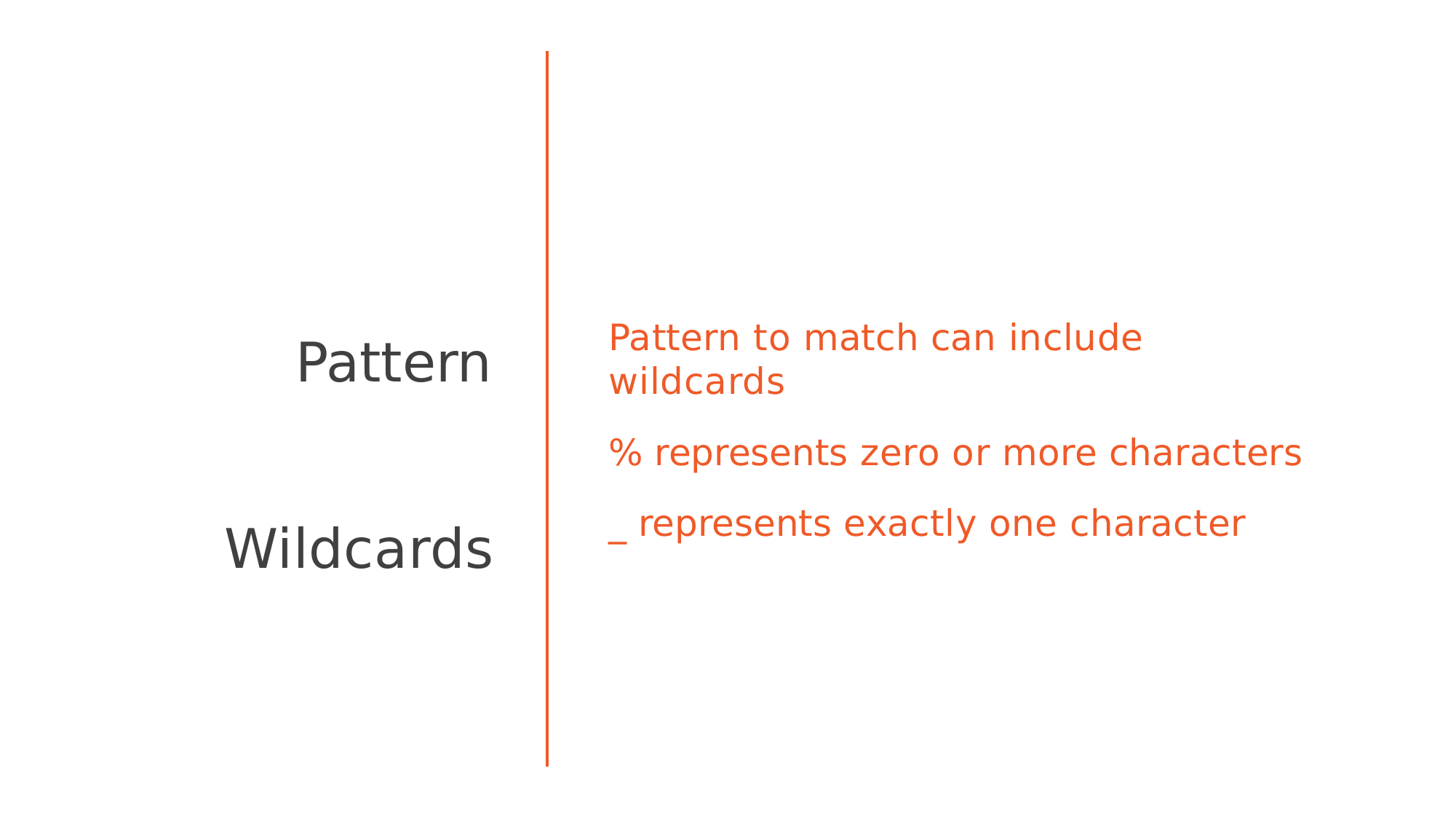

# Pattern  Wildcards
Pattern to match can include wildcards
% represents zero or more characters
_ represents exactly one character
14